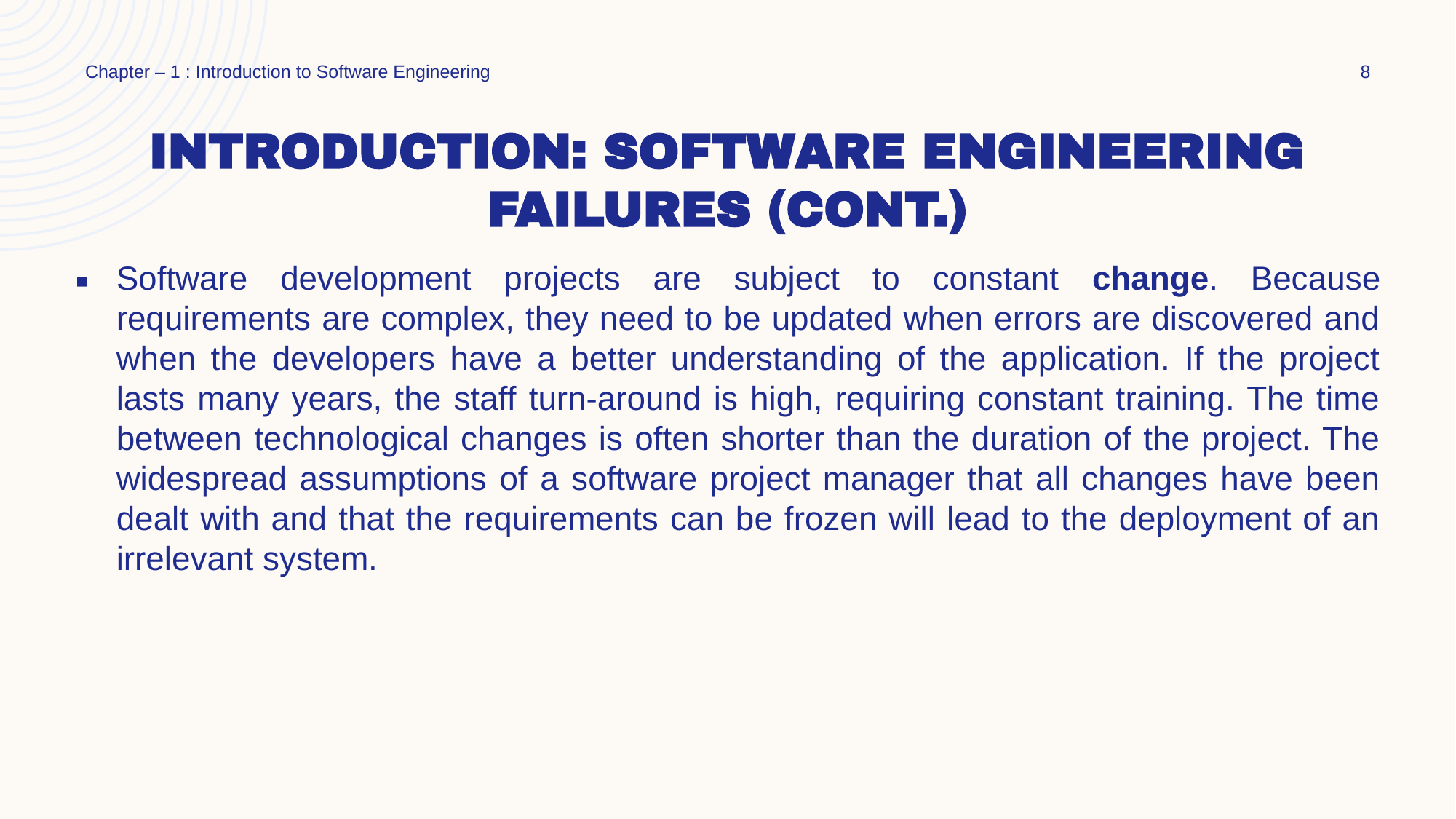

Chapter – 1 : Introduction to Software Engineering
8
# INTRODUCTION: SOFTWARE ENGINEERING FAILURES (CONT.)
Software development projects are subject to constant change. Because requirements are complex, they need to be updated when errors are discovered and when the developers have a better understanding of the application. If the project lasts many years, the staff turn-around is high, requiring constant training. The time between technological changes is often shorter than the duration of the project. The widespread assumptions of a software project manager that all changes have been dealt with and that the requirements can be frozen will lead to the deployment of an irrelevant system.